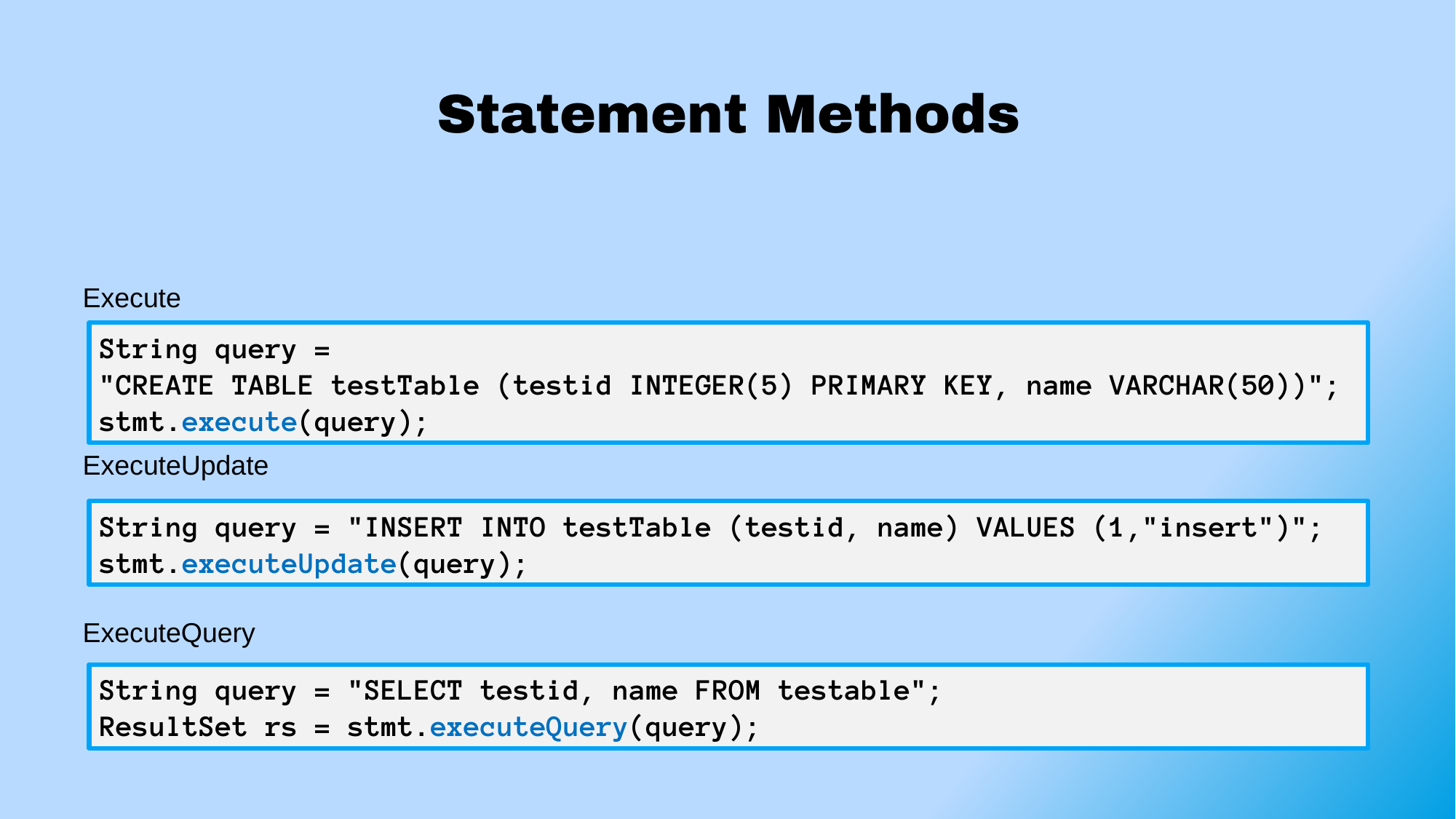

# Statement Methods
Execute

ExecuteUpdate

ExecuteQuery

String query =
"CREATE TABLE testTable (testid INTEGER(5) PRIMARY KEY, name VARCHAR(50))";
stmt.execute(query);
String query = "INSERT INTO testTable (testid, name) VALUES (1,"insert")";
stmt.executeUpdate(query);
String query = "SELECT testid, name FROM testable";
ResultSet rs = stmt.executeQuery(query);